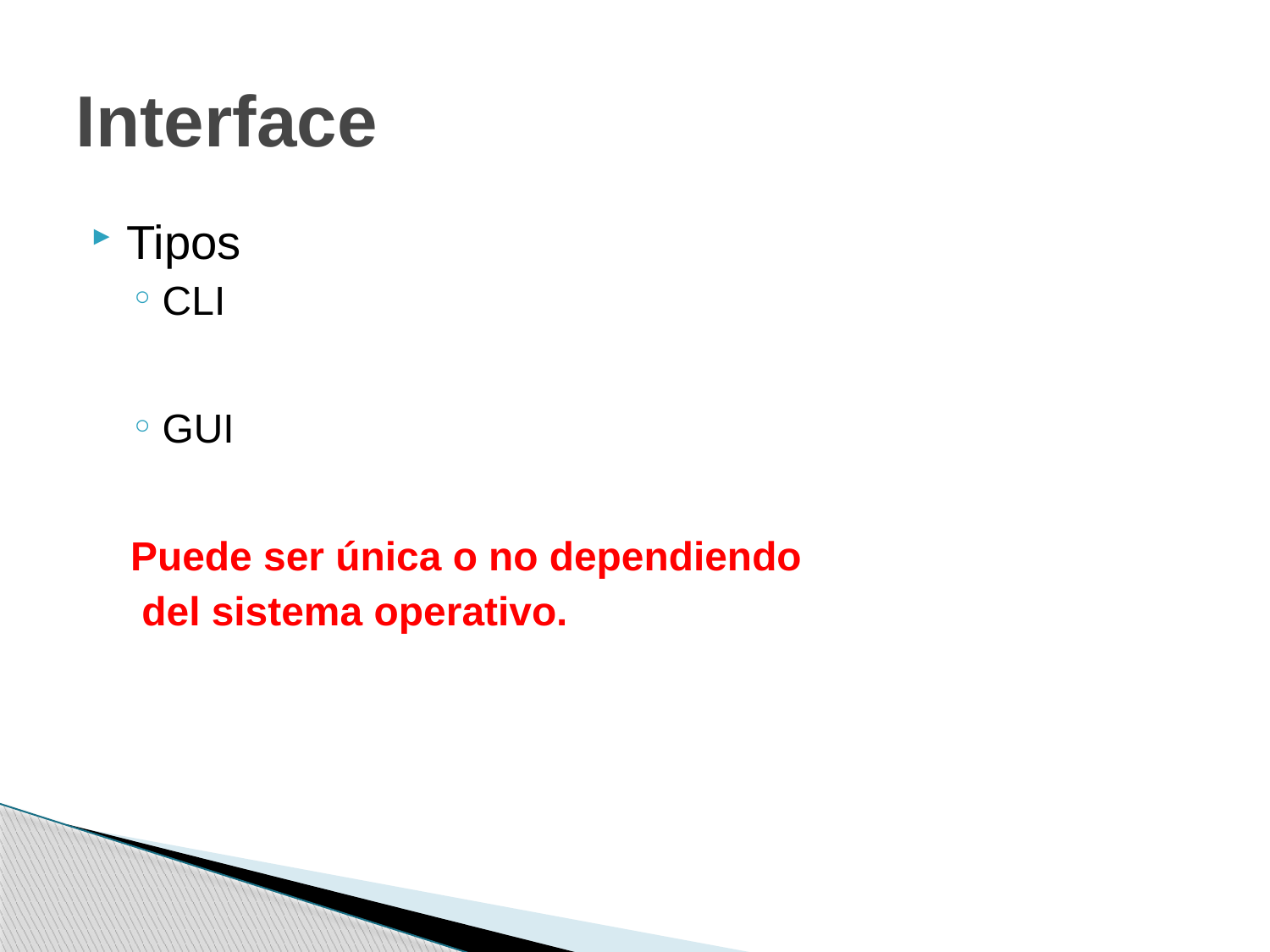

# Interface
Tipos
CLI

GUI

Puede ser única o no dependiendo
 del sistema operativo.